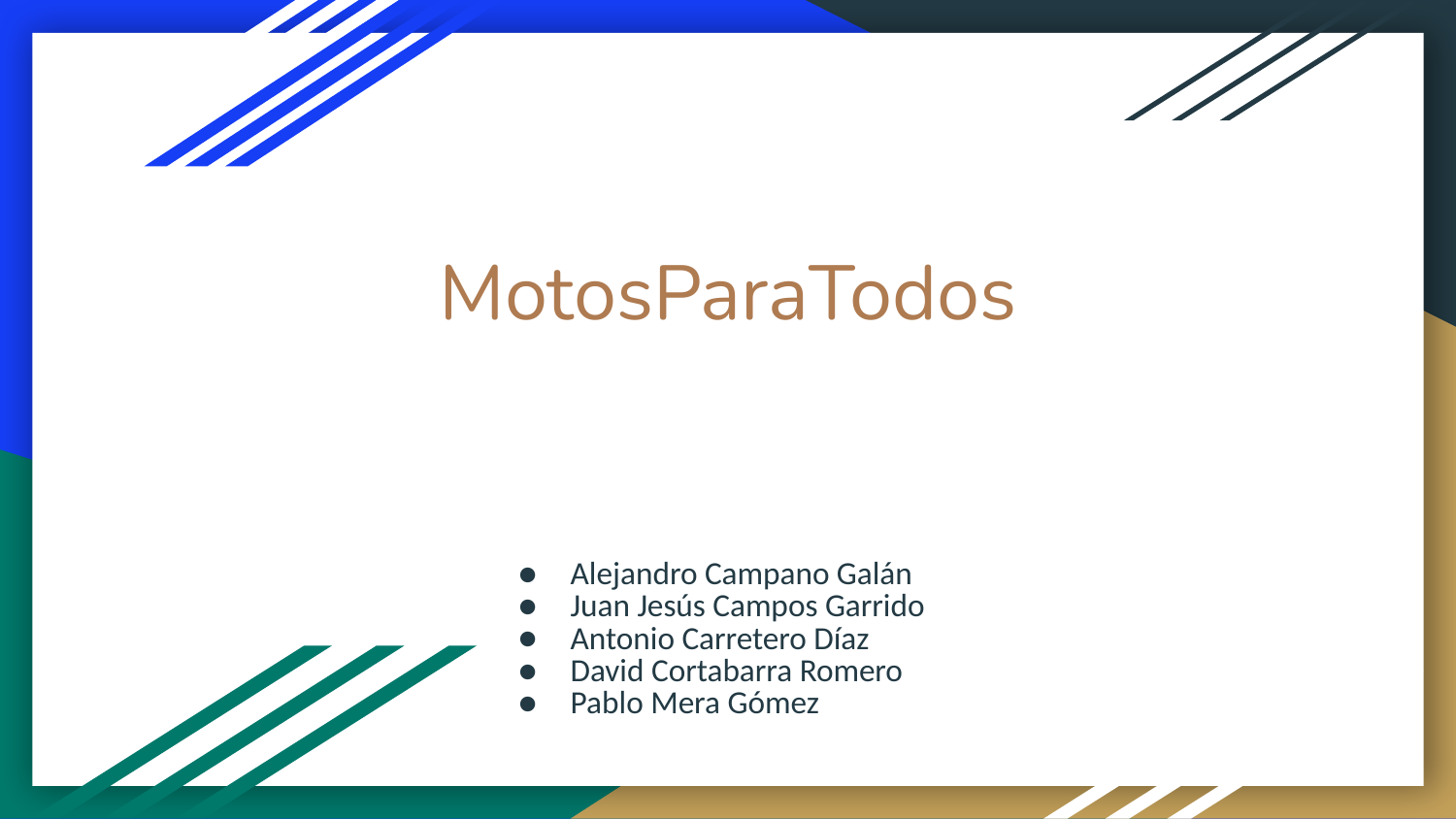

# MotosParaTodos
Alejandro Campano Galán
Juan Jesús Campos Garrido
Antonio Carretero Díaz
David Cortabarra Romero
Pablo Mera Gómez